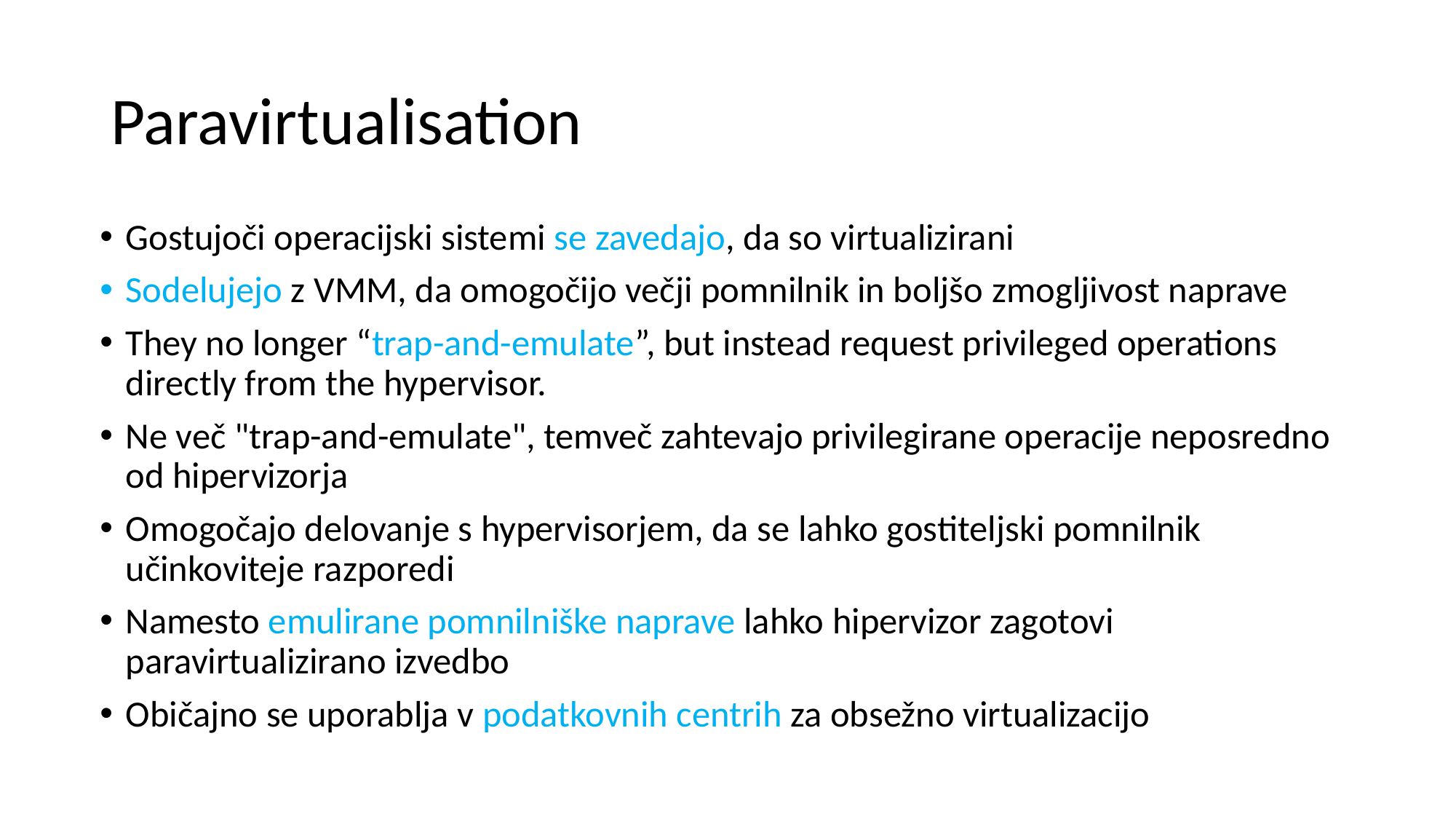

# Paravirtualisation
Gostujoči operacijski sistemi se zavedajo, da so virtualizirani
Sodelujejo z VMM, da omogočijo večji pomnilnik in boljšo zmogljivost naprave
They no longer “trap-and-emulate”, but instead request privileged operations directly from the hypervisor.
Ne več "trap-and-emulate", temveč zahtevajo privilegirane operacije neposredno od hipervizorja
Omogočajo delovanje s hypervisorjem, da se lahko gostiteljski pomnilnik učinkoviteje razporedi
Namesto emulirane pomnilniške naprave lahko hipervizor zagotovi paravirtualizirano izvedbo
Običajno se uporablja v podatkovnih centrih za obsežno virtualizacijo